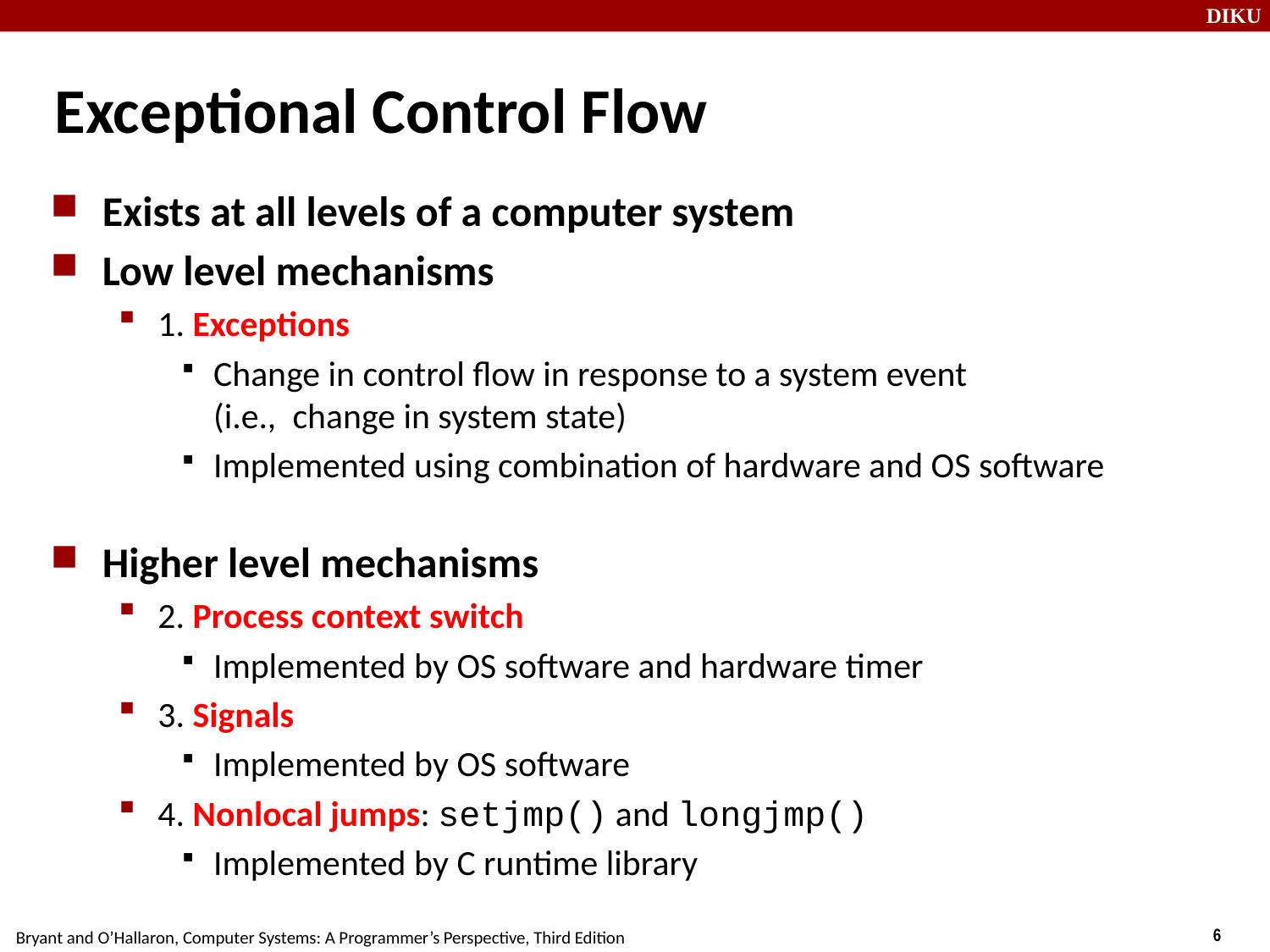

Exceptional Control Flow
Exists at all levels of a computer system
Low level mechanisms
1. Exceptions
Change in control flow in response to a system event
(i.e.,  change in system state)
Implemented using combination of hardware and OS software
Higher level mechanisms
2. Process context switch
Implemented by OS software and hardware timer
3. Signals
Implemented by OS software
4. Nonlocal jumps: setjmp() and longjmp()
Implemented by C runtime library